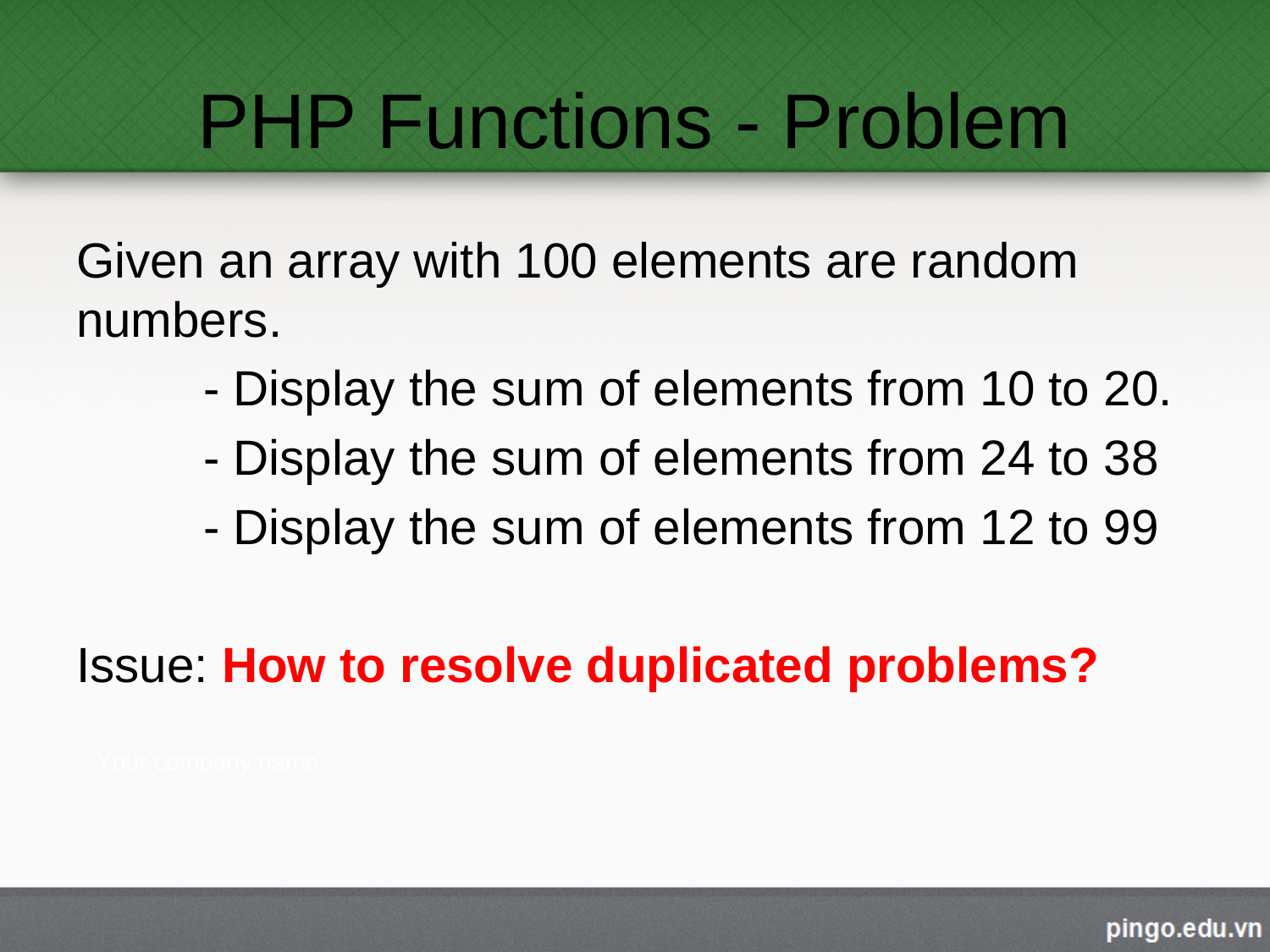

# PHP Functions - Problem
Given an array with 100 elements are random numbers.
	- Display the sum of elements from 10 to 20.
	- Display the sum of elements from 24 to 38
	- Display the sum of elements from 12 to 99

Issue: How to resolve duplicated problems?